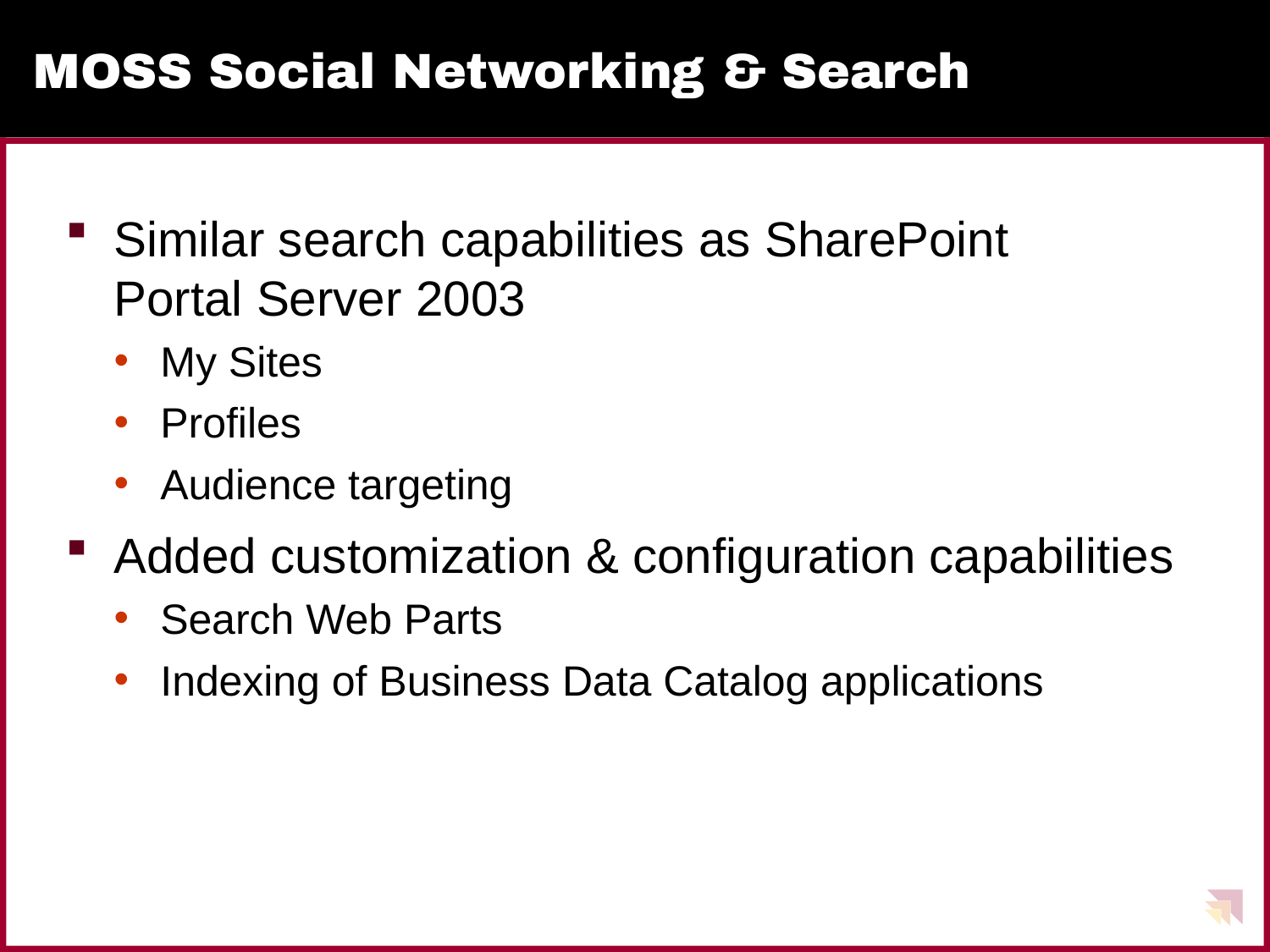

# MOSS Social Networking & Search
Similar search capabilities as SharePoint
Portal Server 2003
My Sites
Profiles
Audience targeting
Added customization & configuration capabilities
Search Web Parts
Indexing of Business Data Catalog applications